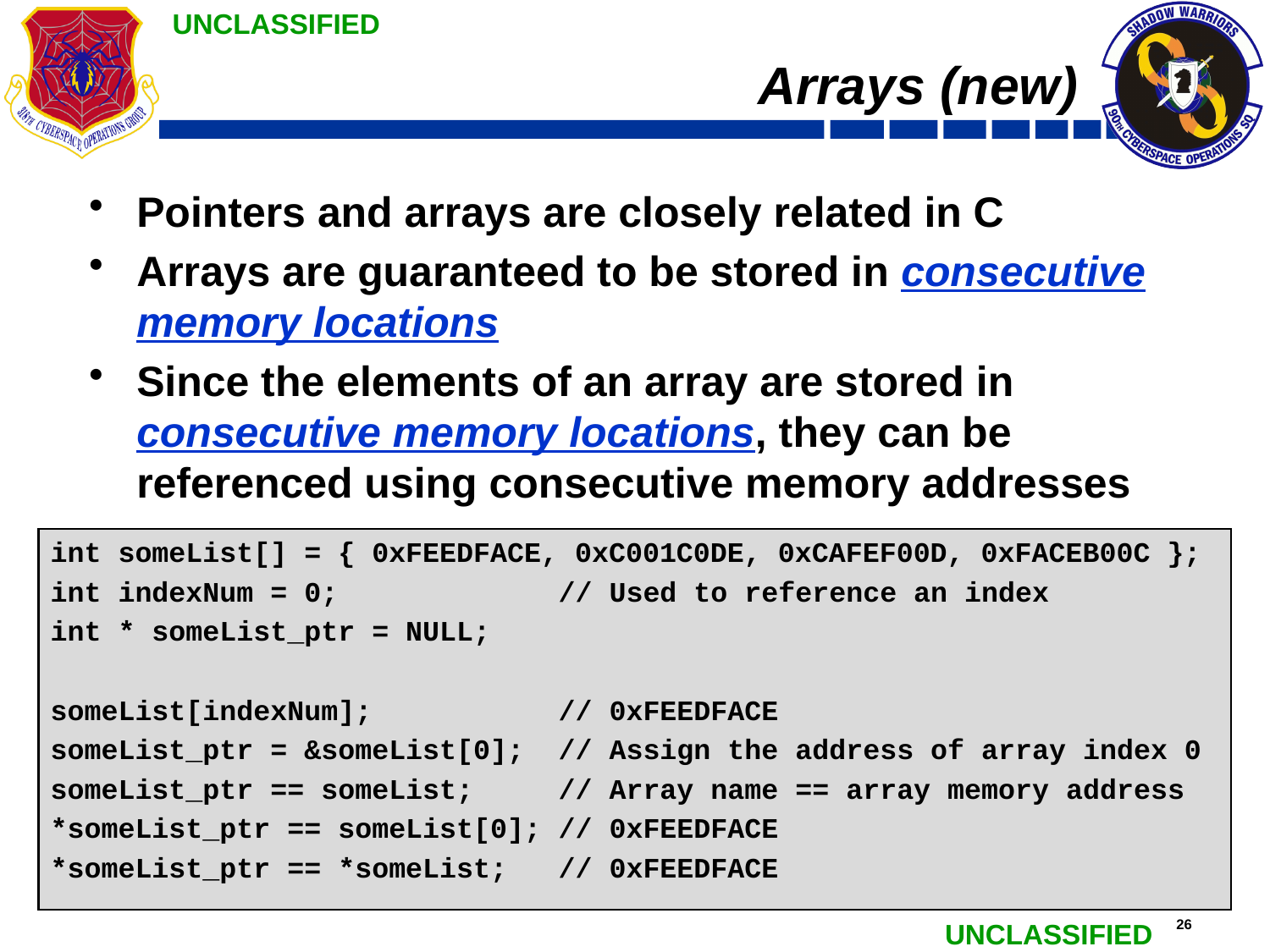

# Arrays (new)
Pointers and arrays are closely related in C
Arrays are guaranteed to be stored in consecutive memory locations
Since the elements of an array are stored in consecutive memory locations, they can be referenced using consecutive memory addresses

int someList[] = { 0xFEEDFACE, 0xC001C0DE, 0xCAFEF00D, 0xFACEB00C };
int indexNum = 0;		// Used to reference an index
int * someList_ptr = NULL;

someList[indexNum];		// 0xFEEDFACE
someList_ptr = &someList[0];	// Assign the address of array index 0
someList_ptr == someList;	// Array name == array memory address
*someList_ptr == someList[0];	// 0xFEEDFACE
*someList_ptr == *someList;	// 0xFEEDFACE